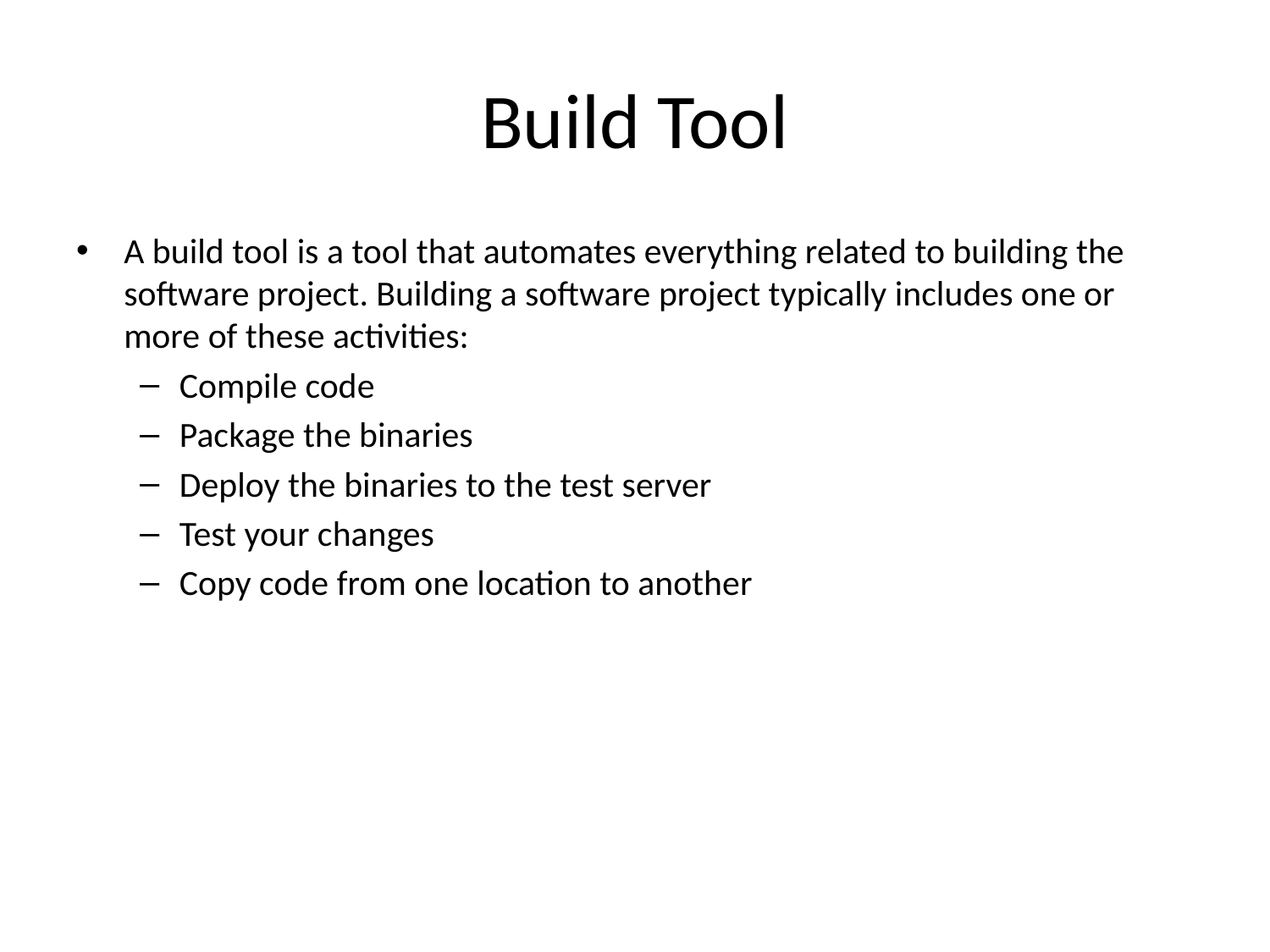

# Build Tool
A build tool is a tool that automates everything related to building the software project. Building a software project typically includes one or more of these activities:
Compile code
Package the binaries
Deploy the binaries to the test server
Test your changes
Copy code from one location to another